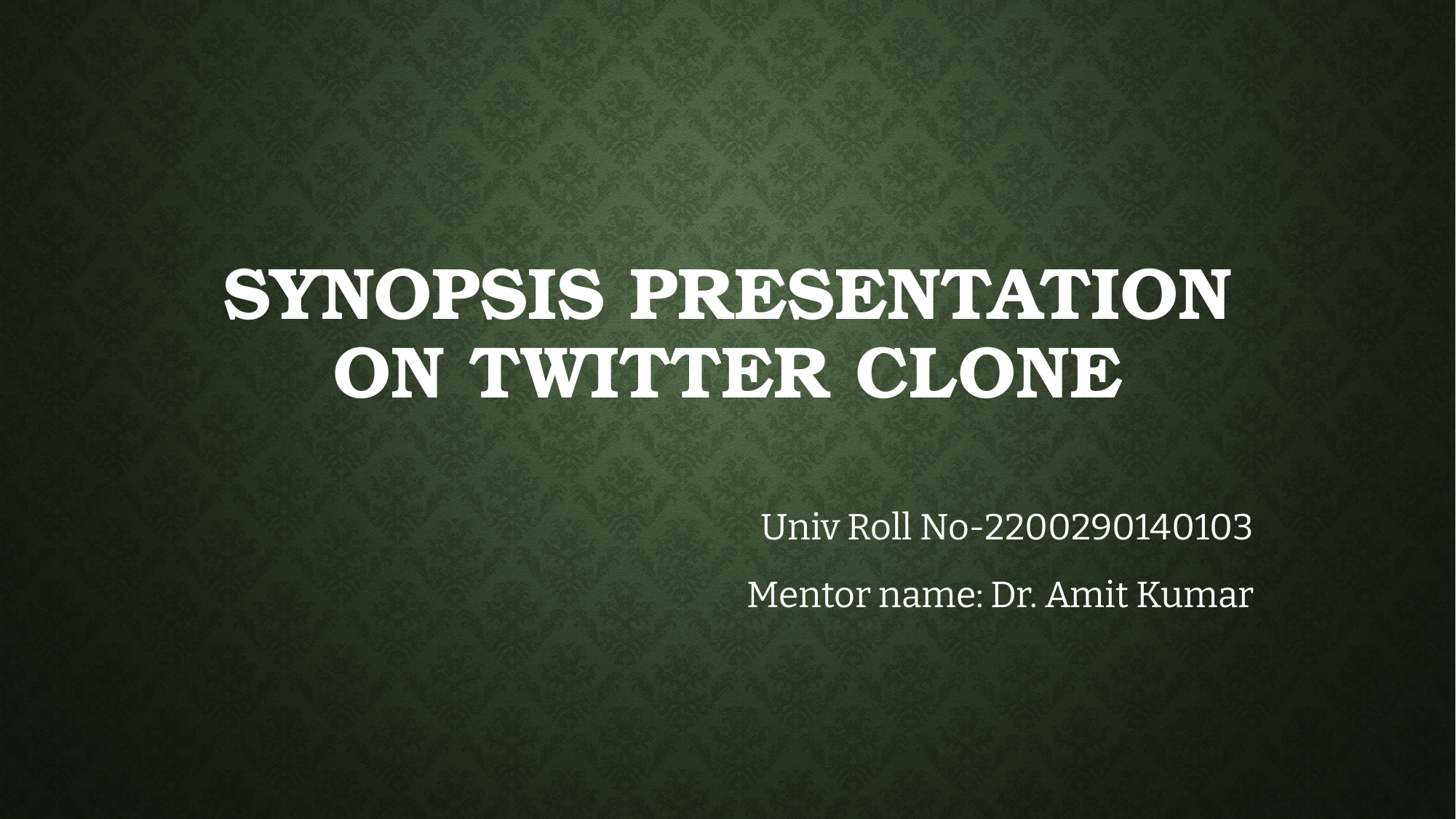

# SYNOPSIS PRESENTATION ON TWITTER CLONE

                              Univ Roll No-2200290140103
Mentor name: Dr. Amit Kumar